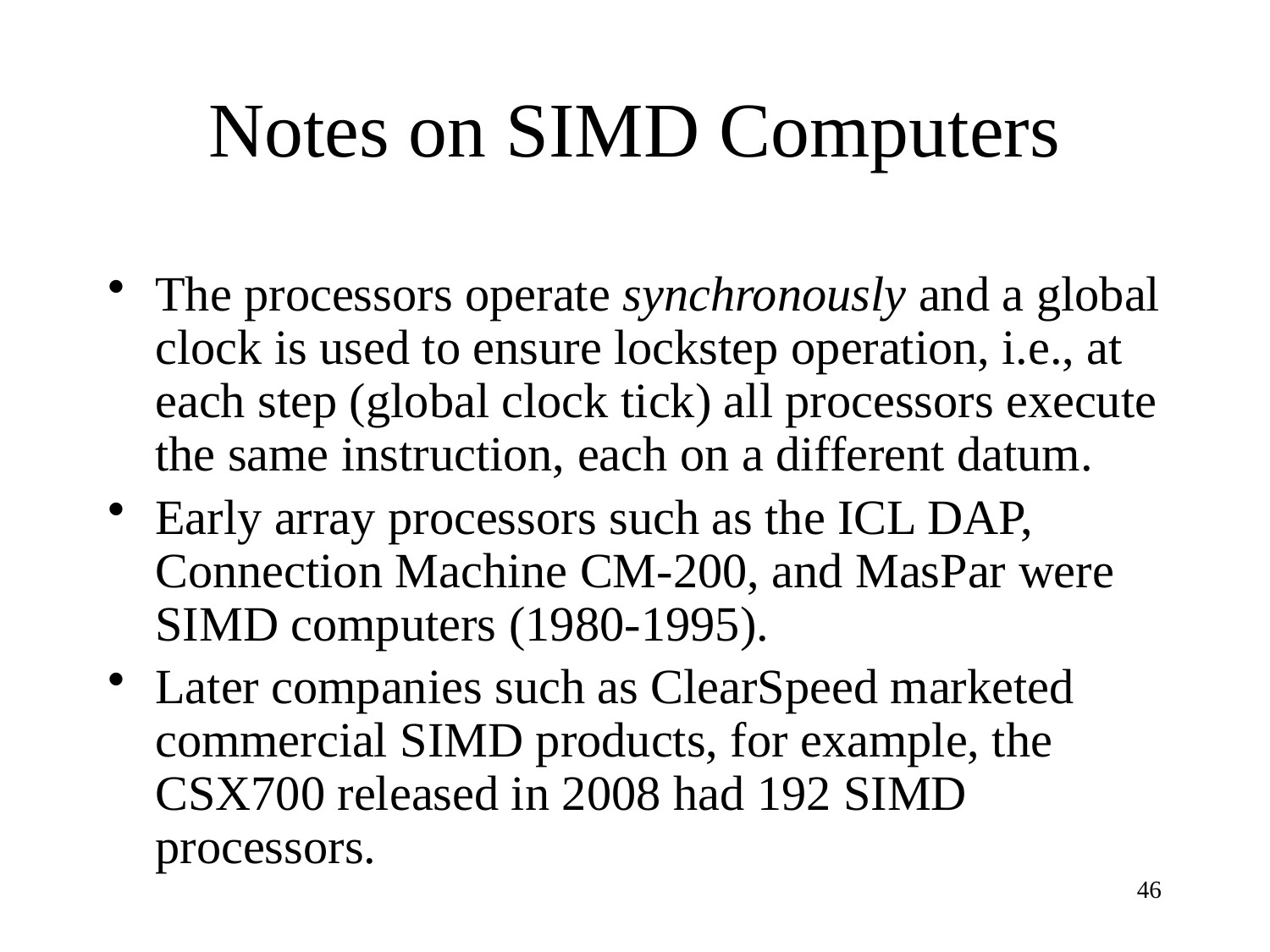

# Notes on SIMD Computers
The processors operate synchronously and a global clock is used to ensure lockstep operation, i.e., at each step (global clock tick) all processors execute the same instruction, each on a different datum.
Early array processors such as the ICL DAP, Connection Machine CM-200, and MasPar were SIMD computers (1980-1995).
Later companies such as ClearSpeed marketed commercial SIMD products, for example, the CSX700 released in 2008 had 192 SIMD processors.
46